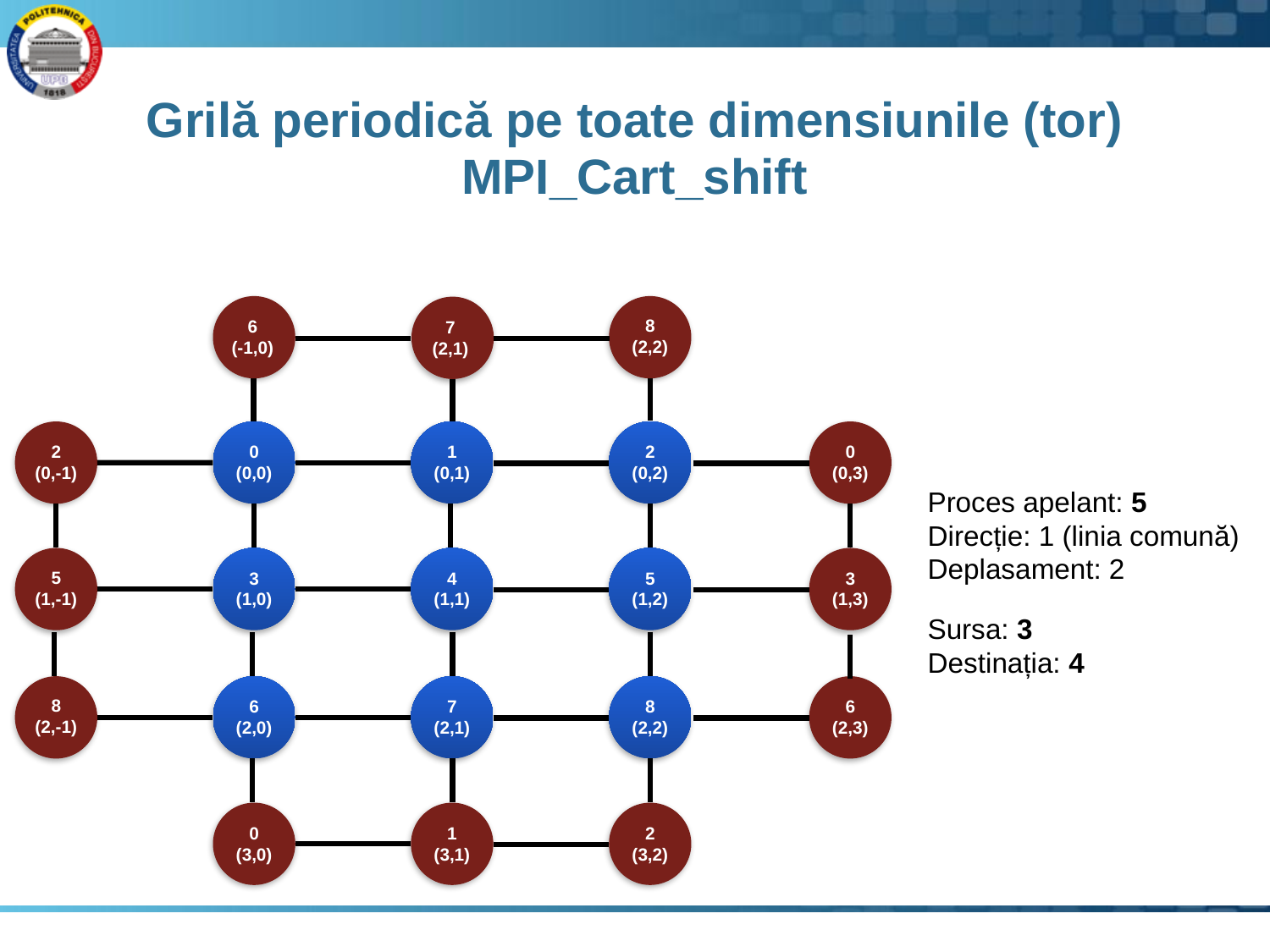

# Grilă periodică pe toate dimensiunile (tor) MPI_Cart_shift

6
(-1,0)

8
(2,2)
7
(2,1)

1
(0,1)

2
(0,2)

2
(0,-1)
0
(0,0)
0
(0,3)
Proces apelant: 5
Direcție: 1 (linia comună)
Deplasament: 2

5
(1,-1)
3
(1,0)
4
(1,1)
5
(1,2)
3
(1,3)
Sursa: 3
Destinația: 4

7
(2,1)

8
(2,2)

8
(2,-1)
6
(2,3)
6
(2,0)

0
(3,0)

1
(3,1)

2
(3,2)